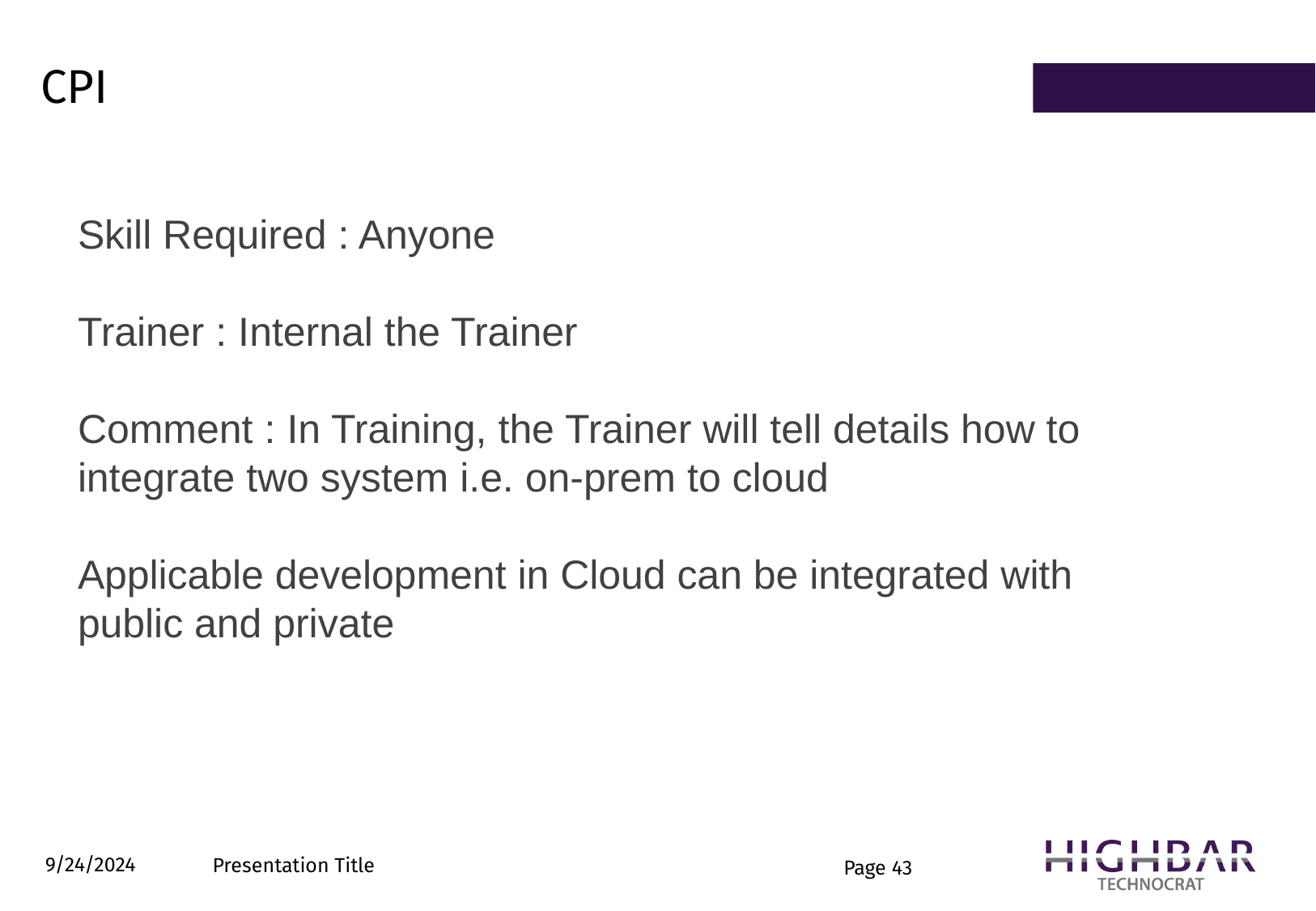

# CPI
Skill Required : Anyone

Trainer : Internal the Trainer

Comment : In Training, the Trainer will tell details how to integrate two system i.e. on-prem to cloud

Applicable development in Cloud can be integrated with public and private